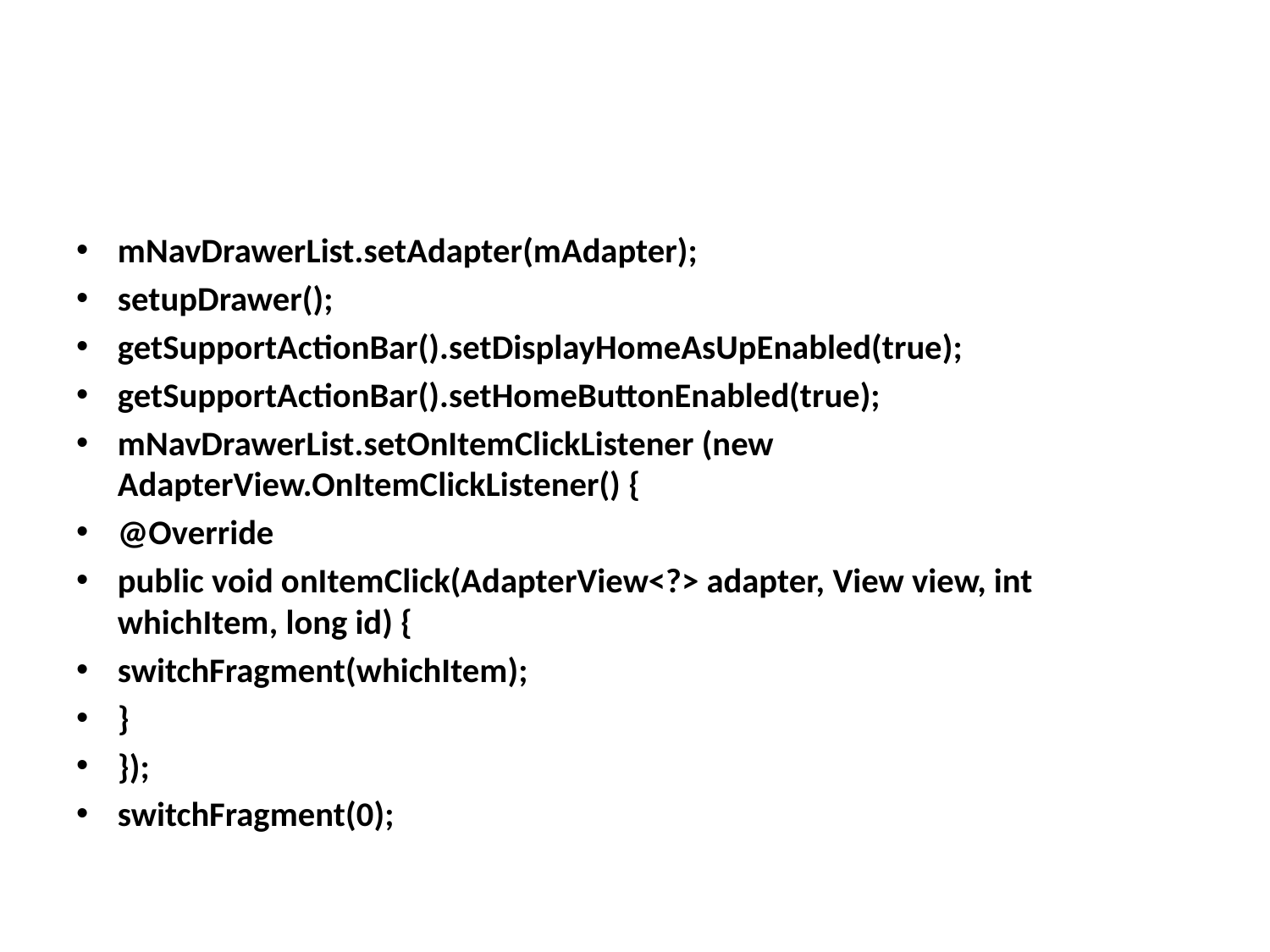

#
mNavDrawerList.setAdapter(mAdapter);
setupDrawer();
getSupportActionBar().setDisplayHomeAsUpEnabled(true);
getSupportActionBar().setHomeButtonEnabled(true);
mNavDrawerList.setOnItemClickListener (new AdapterView.OnItemClickListener() {
@Override
public void onItemClick(AdapterView<?> adapter, View view, int whichItem, long id) {
switchFragment(whichItem);
}
});
switchFragment(0);